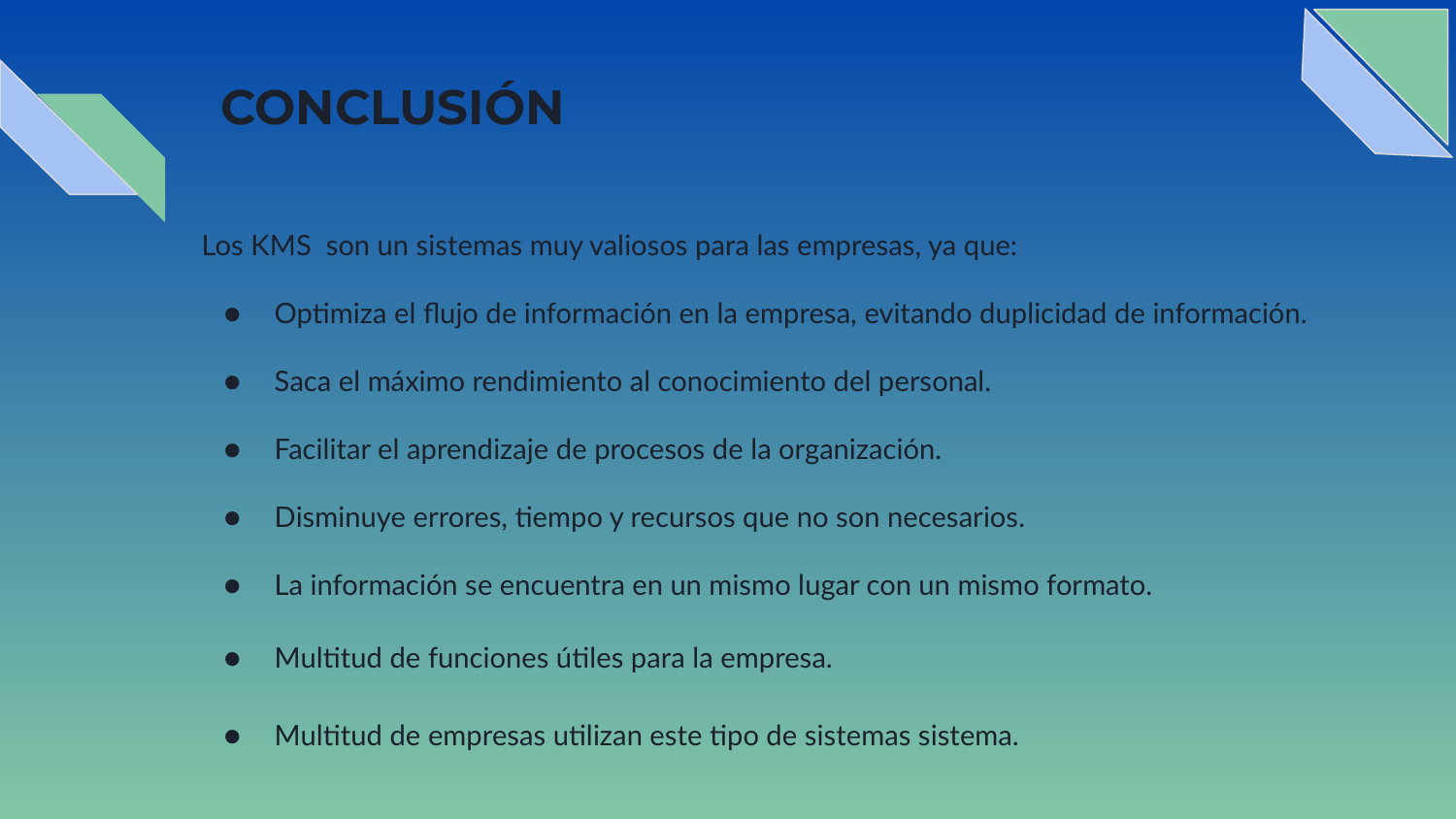

# CONCLUSIÓN
Los KMS  son un sistemas muy valiosos para las empresas, ya que:

Optimiza el flujo de información en la empresa, evitando duplicidad de información.

Saca el máximo rendimiento al conocimiento del personal.

Facilitar el aprendizaje de procesos de la organización.

Disminuye errores, tiempo y recursos que no son necesarios.

La información se encuentra en un mismo lugar con un mismo formato.

Multitud de funciones útiles para la empresa.

Multitud de empresas utilizan este tipo de sistemas sistema.